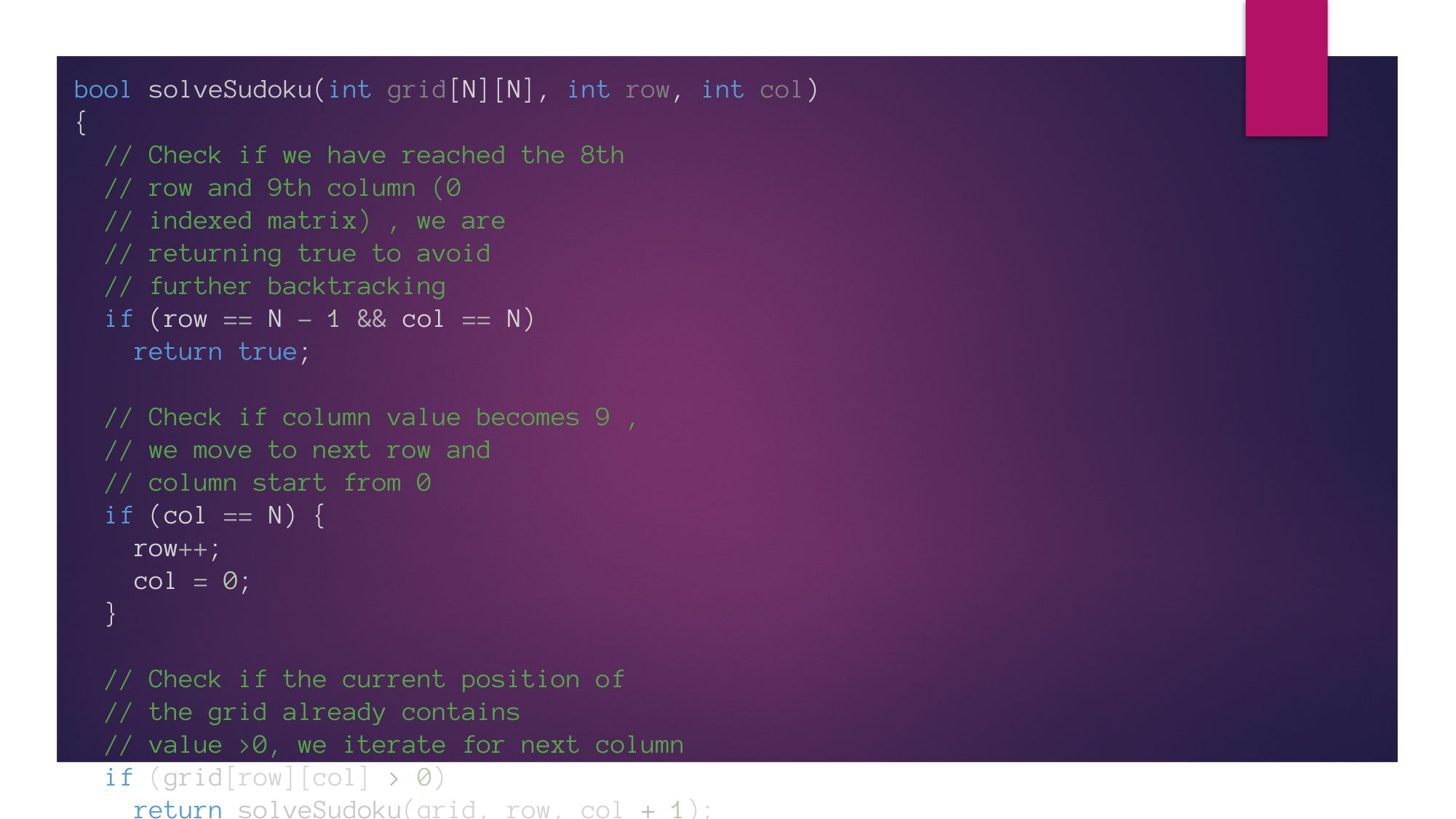

bool solveSudoku(int grid[N][N], int row, int col)
{
  // Check if we have reached the 8th
  // row and 9th column (0
  // indexed matrix) , we are
  // returning true to avoid
  // further backtracking
  if (row == N - 1 && col == N)
    return true;
  // Check if column value becomes 9 ,
  // we move to next row and
  // column start from 0
  if (col == N) {
    row++;
    col = 0;
  }
  // Check if the current position of
  // the grid already contains
  // value >0, we iterate for next column
  if (grid[row][col] > 0)
    return solveSudoku(grid, row, col + 1);